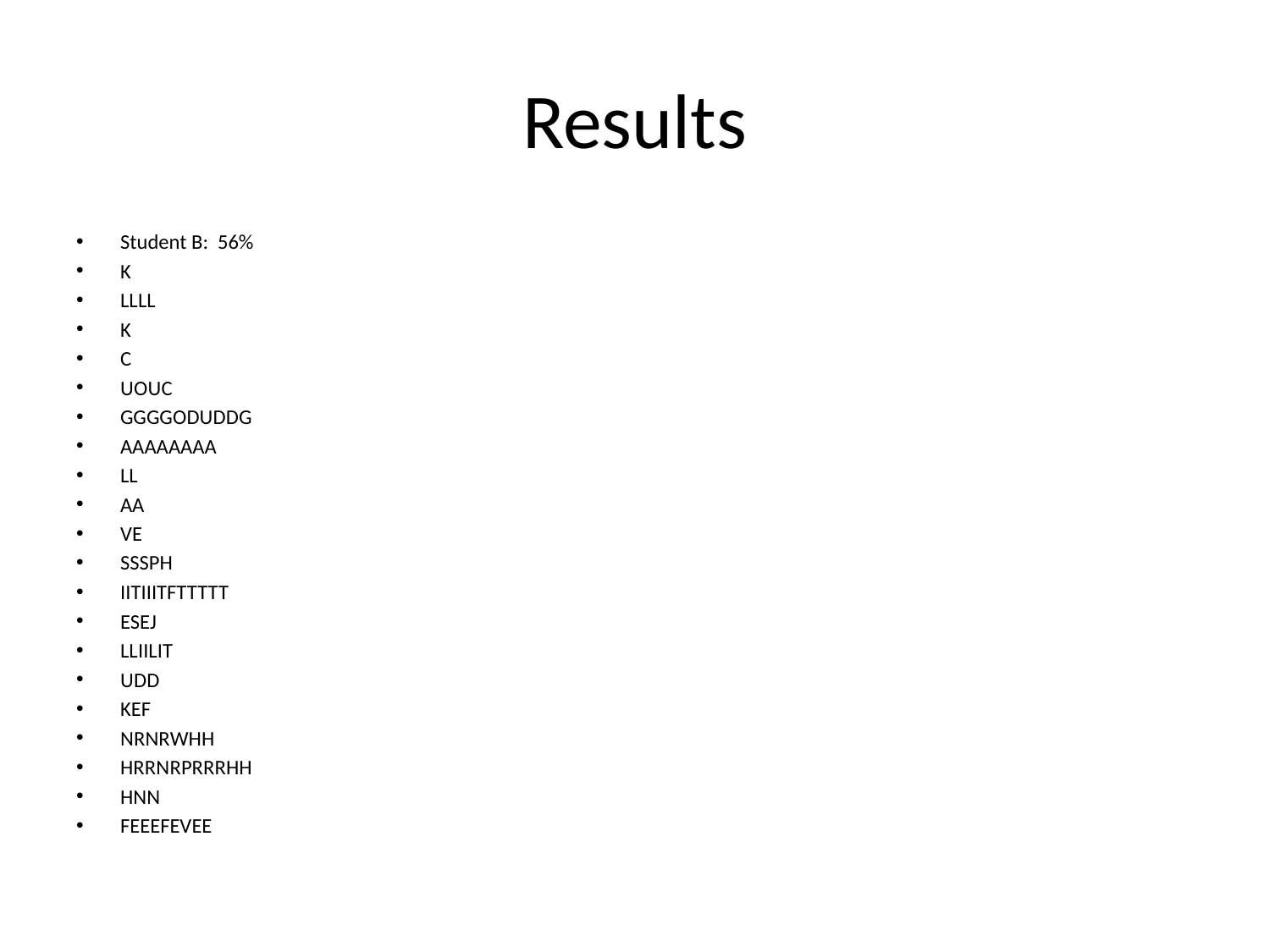

# Results
Student B:  56%
K
LLLL
K
C
UOUC
GGGGODUDDG
AAAAAAAA
LL
AA
VE
SSSPH
IITIIITFTTTTT
ESEJ
LLIILIT
UDD
KEF
NRNRWHH
HRRNRPRRRHH
HNN
FEEEFEVEE